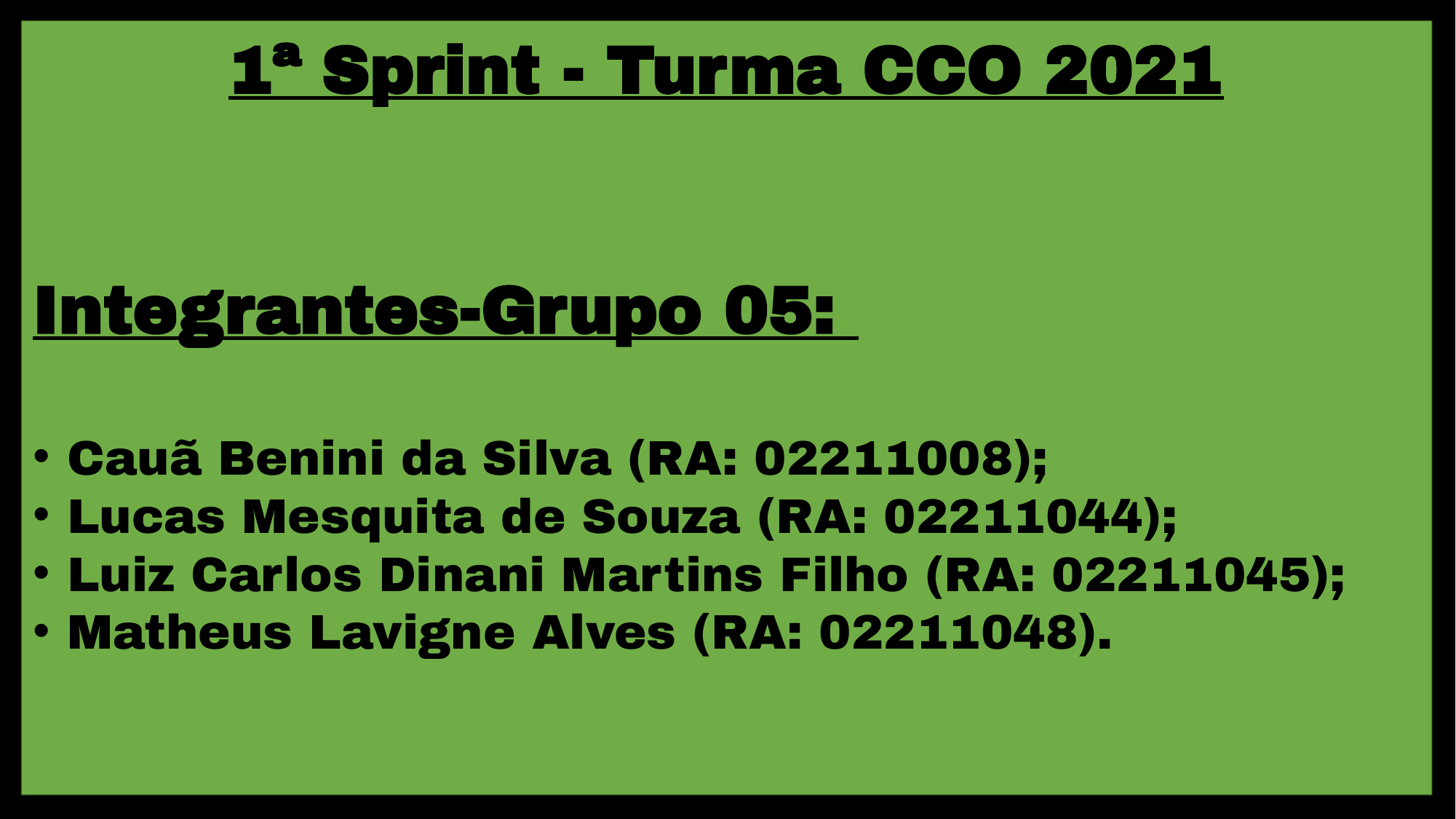

1ª Sprint - Turma CCO 2021

Integrantes-Grupo 05:

Cauã Benini da Silva (RA: 02211008);
Lucas Mesquita de Souza (RA: 02211044);
Luiz Carlos Dinani Martins Filho (RA: 02211045);
Matheus Lavigne Alves (RA: 02211048).